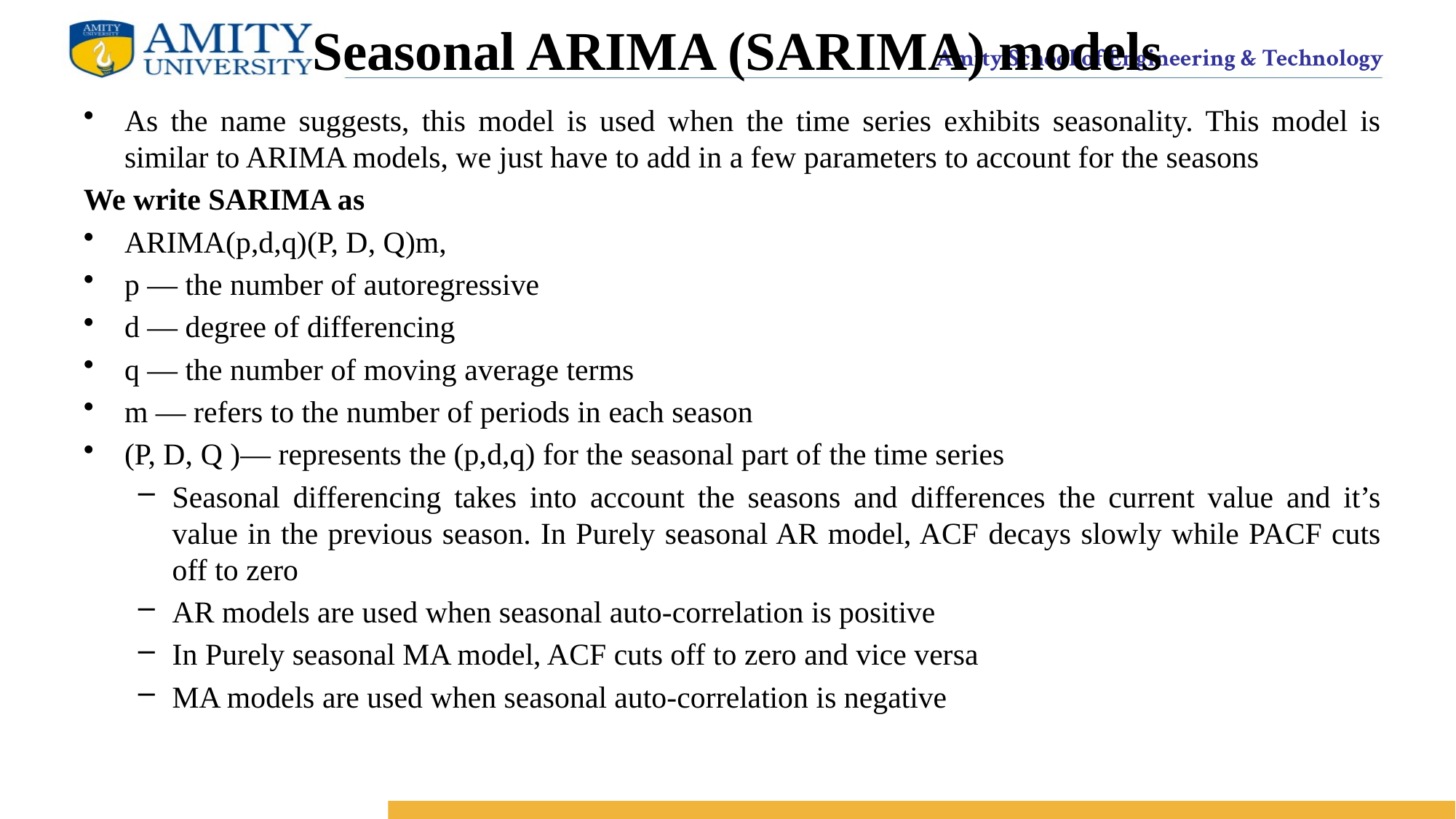

# Seasonal ARIMA (SARIMA) models
As the name suggests, this model is used when the time series exhibits seasonality. This model is similar to ARIMA models, we just have to add in a few parameters to account for the seasons
We write SARIMA as
ARIMA(p,d,q)(P, D, Q)m,
p — the number of autoregressive
d — degree of differencing
q — the number of moving average terms
m — refers to the number of periods in each season
(P, D, Q )— represents the (p,d,q) for the seasonal part of the time series
Seasonal differencing takes into account the seasons and differences the current value and it’s value in the previous season. In Purely seasonal AR model, ACF decays slowly while PACF cuts off to zero
AR models are used when seasonal auto-correlation is positive
In Purely seasonal MA model, ACF cuts off to zero and vice versa
MA models are used when seasonal auto-correlation is negative